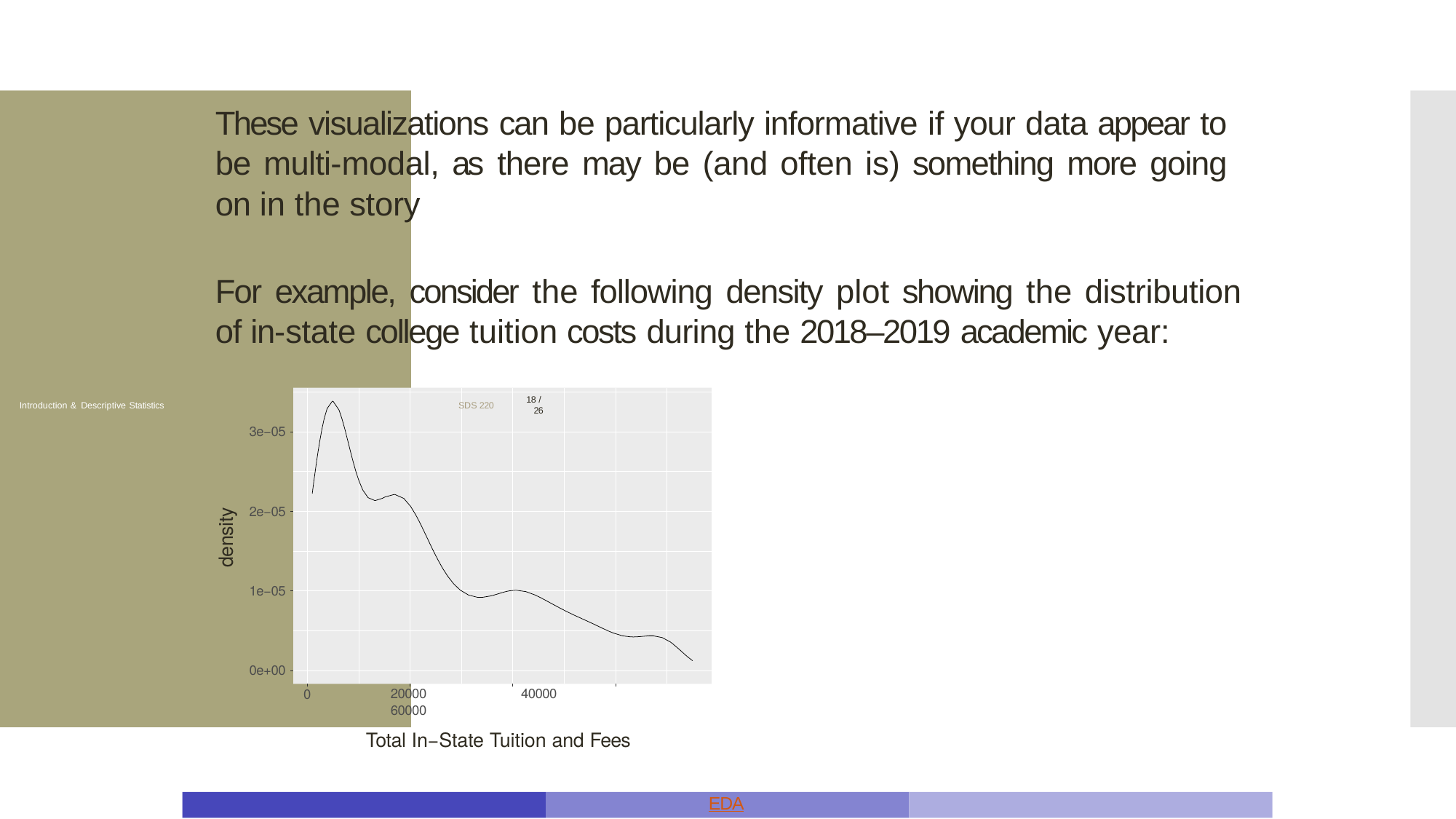

These visualizations can be particularly informative if your data appear to be multi-modal, as there may be (and often is) something more going on in the story

For example, consider the following density plot showing the distribution of in-state college tuition costs during the 2018–2019 academic year:

Introduction & Descriptive Statistics
SDS 220
18 / 26
3e−05

2e−05
density
1e−05
0e+00
20000	40000	60000
Total In−State Tuition and Fees
0
# Aside: Overlaid Density Plots & Multi-Modal Distributions
EDA